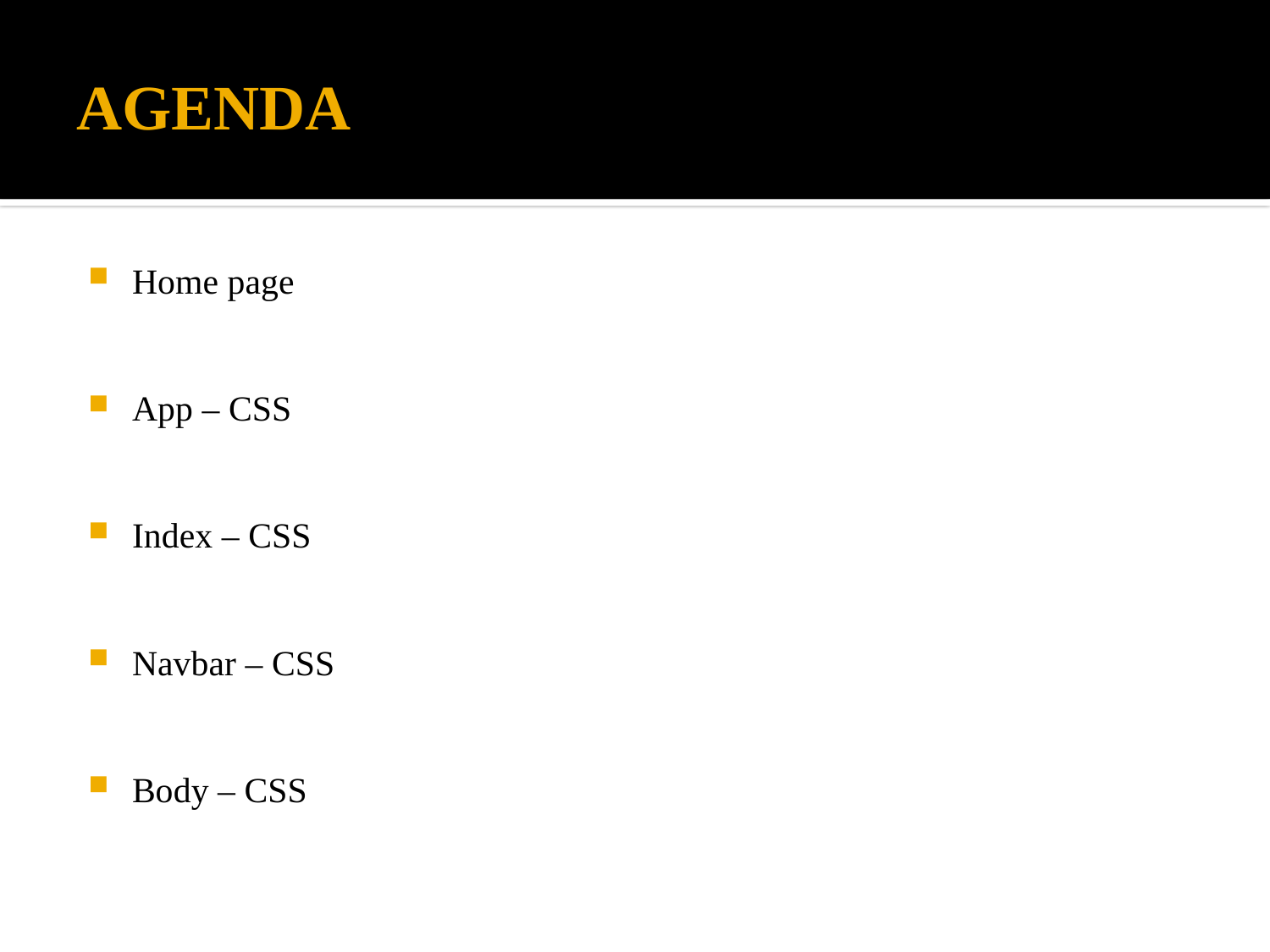

# AGENDA
Home page

App – CSS

Index – CSS

Navbar – CSS

Body – CSS